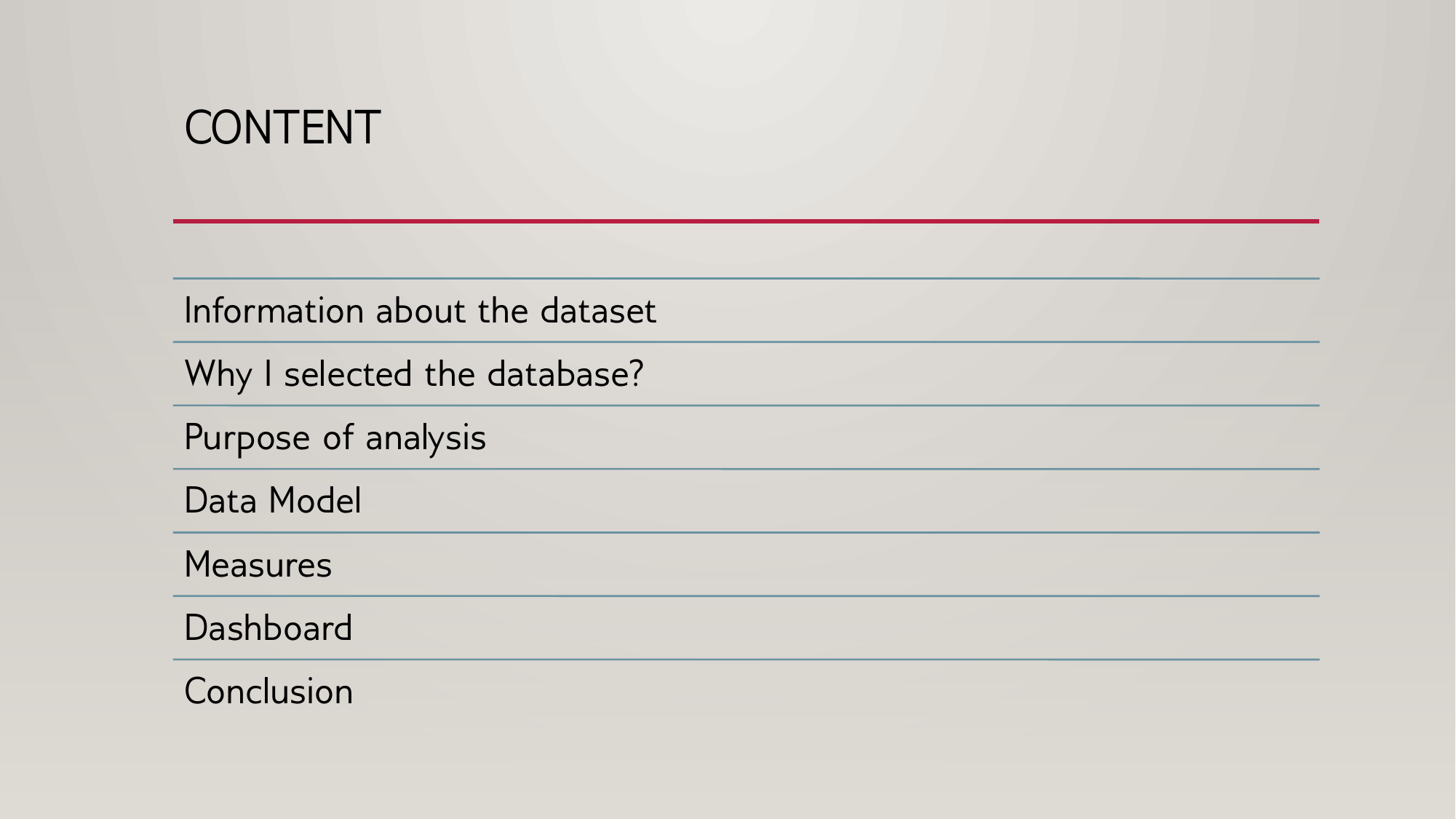

# Content

Information about the dataset
Why I selected the database?
Purpose of analysis
Data Model
Measures
Dashboard
Conclusion